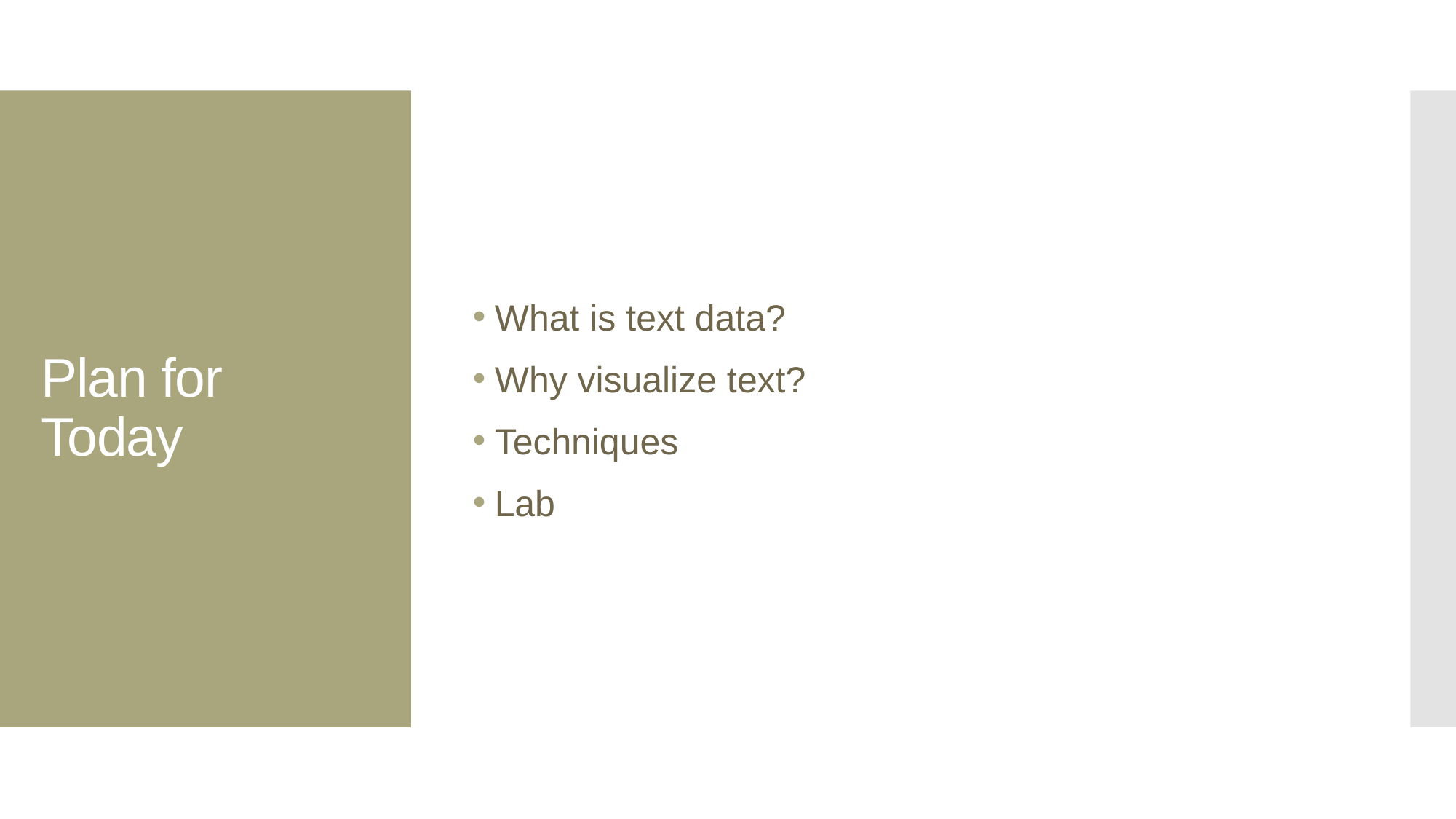

What is text data?
Why visualize text?
Techniques
Lab
# Plan for Today